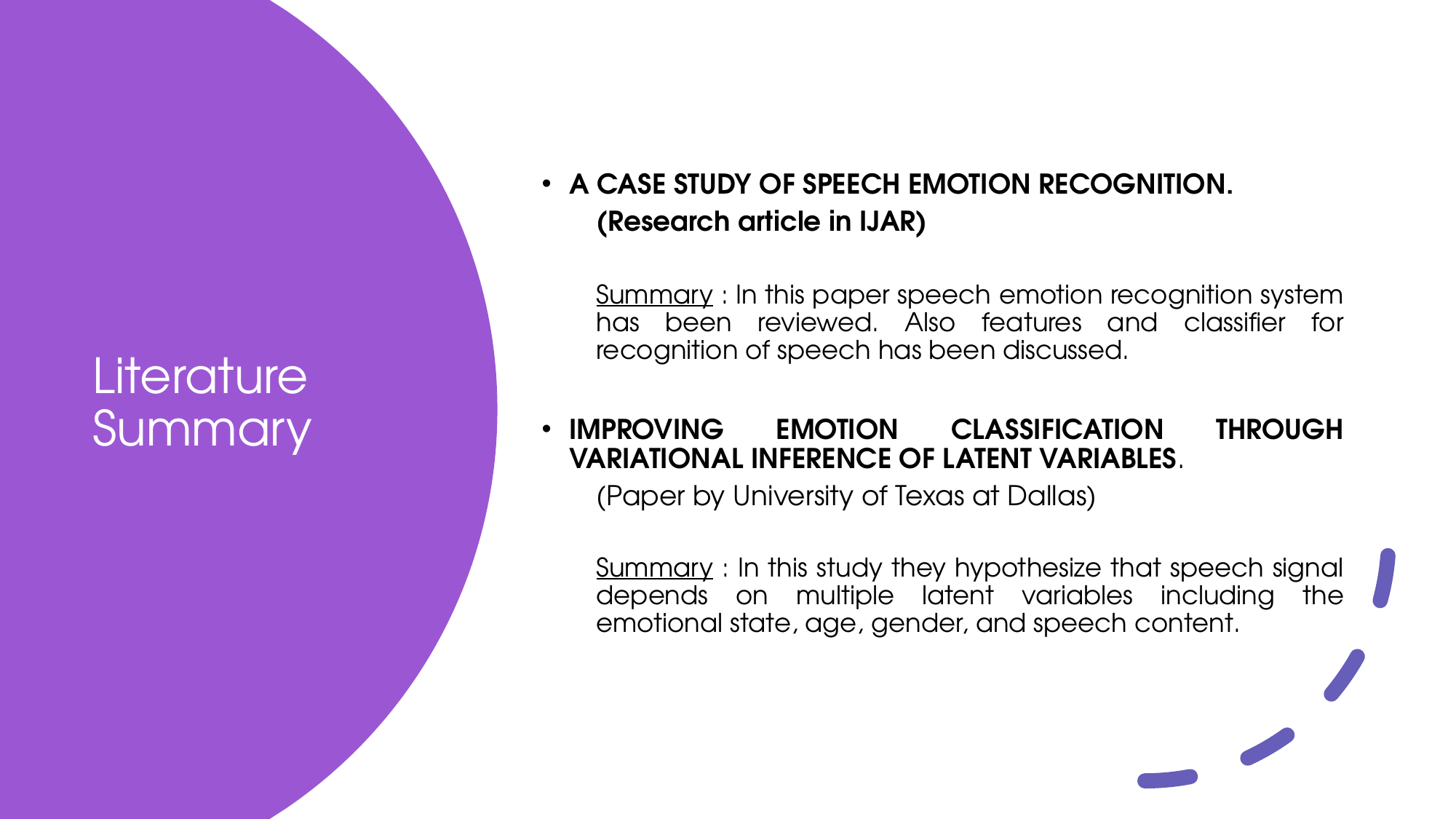

A CASE STUDY OF SPEECH EMOTION RECOGNITION.
(Research article in IJAR)

Summary : In this paper speech emotion recognition system has been reviewed. Also features and classifier for recognition of speech has been discussed.

IMPROVING EMOTION CLASSIFICATION THROUGH VARIATIONAL INFERENCE OF LATENT VARIABLES.
(Paper by University of Texas at Dallas)

Summary : In this study they hypothesize that speech signal depends on multiple latent variables including the emotional state, age, gender, and speech content.
# Literature Summary